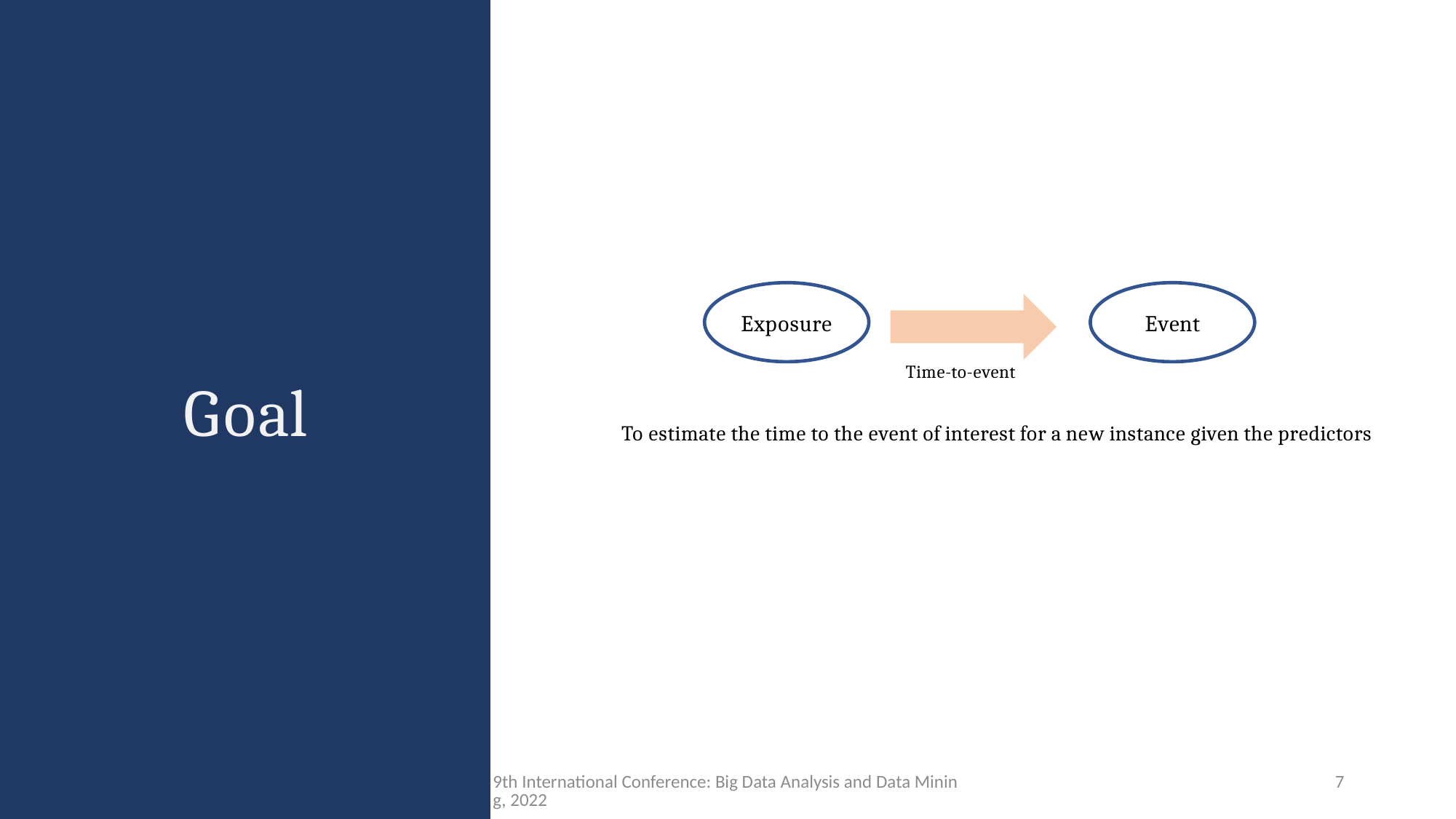

Goal
Exposure
Event

Time-to-event
To estimate the time to the event of interest for a new instance given the predictors
9th International Conference: Big Data Analysis and Data Mining, 2022
7